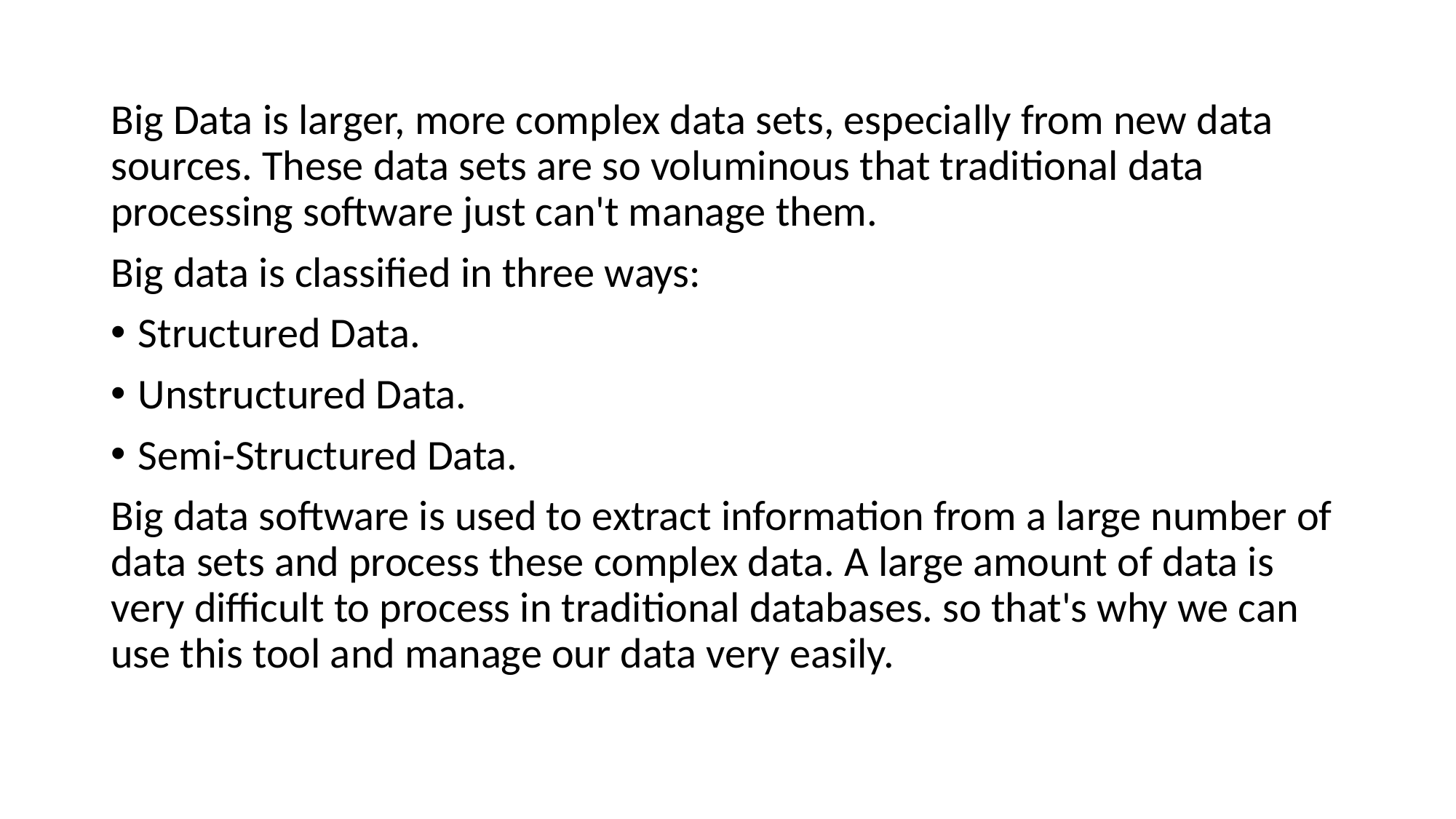

Big Data is larger, more complex data sets, especially from new data sources. These data sets are so voluminous that traditional data processing software just can't manage them.
Big data is classified in three ways:
Structured Data.
Unstructured Data.
Semi-Structured Data.
Big data software is used to extract information from a large number of data sets and process these complex data. A large amount of data is very difficult to process in traditional databases. so that's why we can use this tool and manage our data very easily.